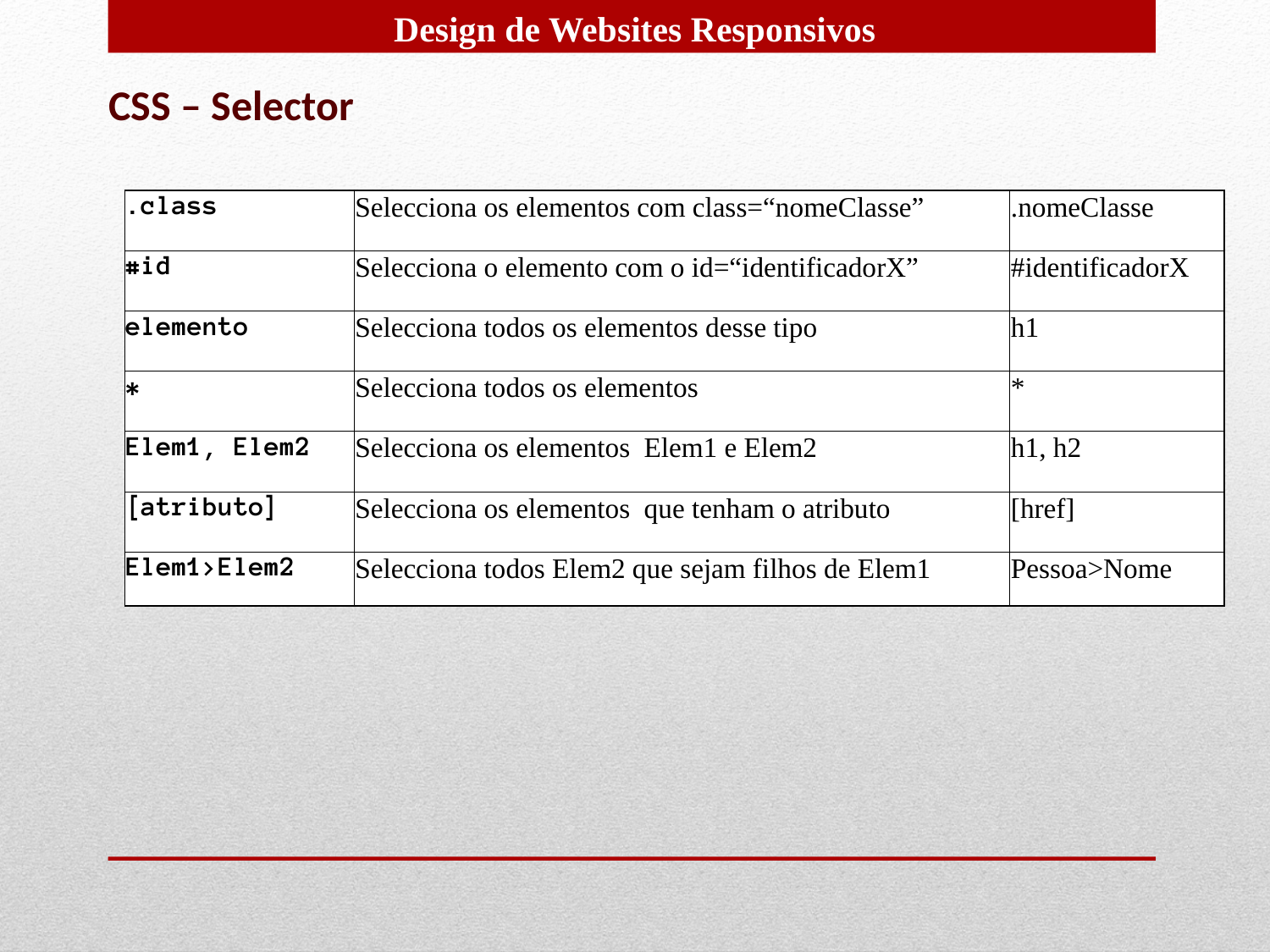

CSS – Selector
| .class | Selecciona os elementos com class=“nomeClasse” | .nomeClasse |
| --- | --- | --- |
| #id | Selecciona o elemento com o id=“identificadorX” | #identificadorX |
| elemento | Selecciona todos os elementos desse tipo | h1 |
| \* | Selecciona todos os elementos | \* |
| Elem1, Elem2 | Selecciona os elementos Elem1 e Elem2 | h1, h2 |
| [atributo] | Selecciona os elementos que tenham o atributo | [href] |
| Elem1>Elem2 | Selecciona todos Elem2 que sejam filhos de Elem1 | Pessoa>Nome |